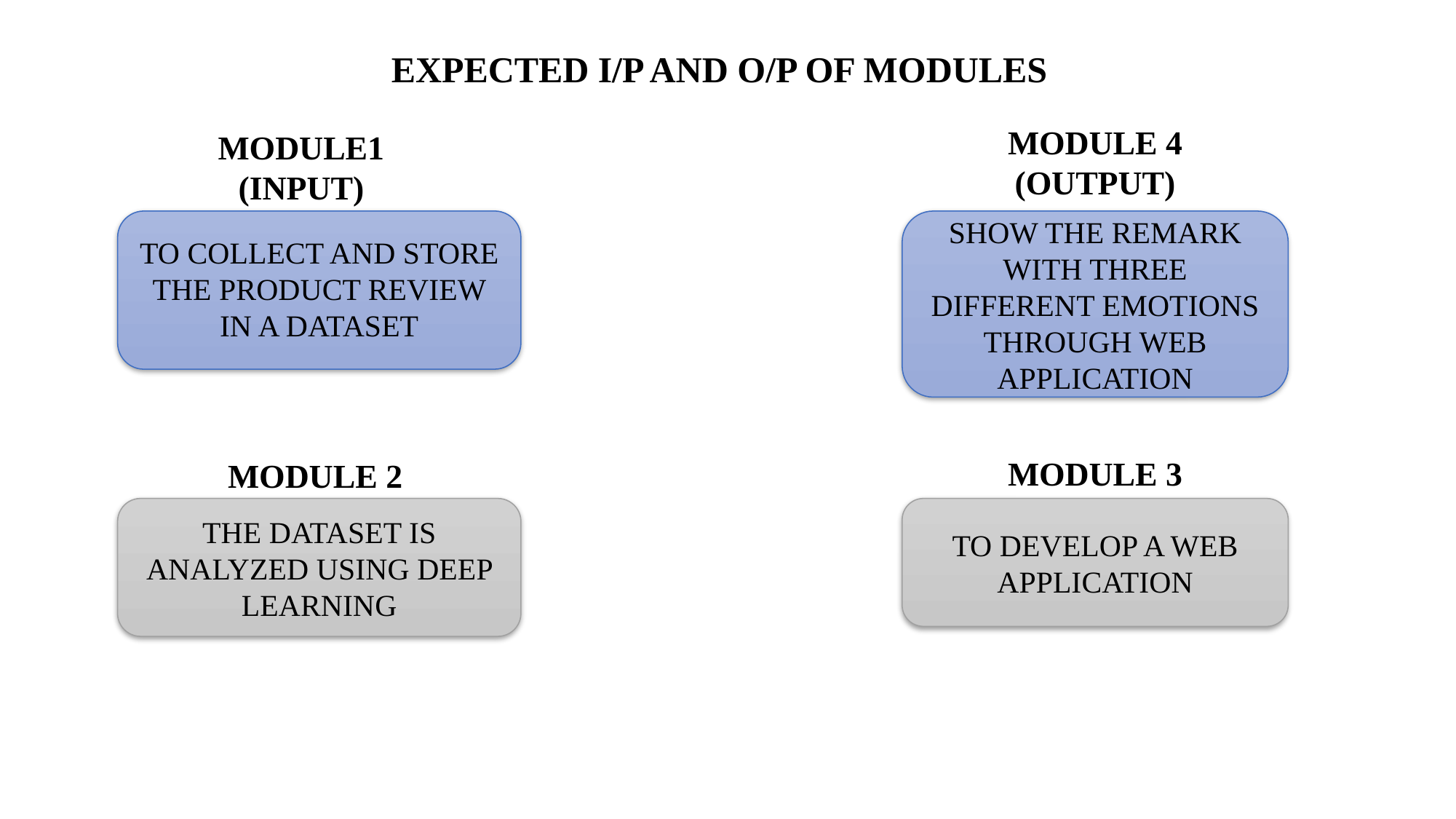

EXPECTED I/P AND O/P OF MODULES
MODULE 4
(OUTPUT)
MODULE1 (INPUT)

TO COLLECT AND STORE THE PRODUCT REVIEW IN A DATASET

SHOW THE REMARK WITH THREE DIFFERENT EMOTIONS THROUGH WEB APPLICATION
MODULE 3
MODULE 2
THE DATASET IS ANALYZED USING DEEP LEARNING
TO DEVELOP A WEB APPLICATION